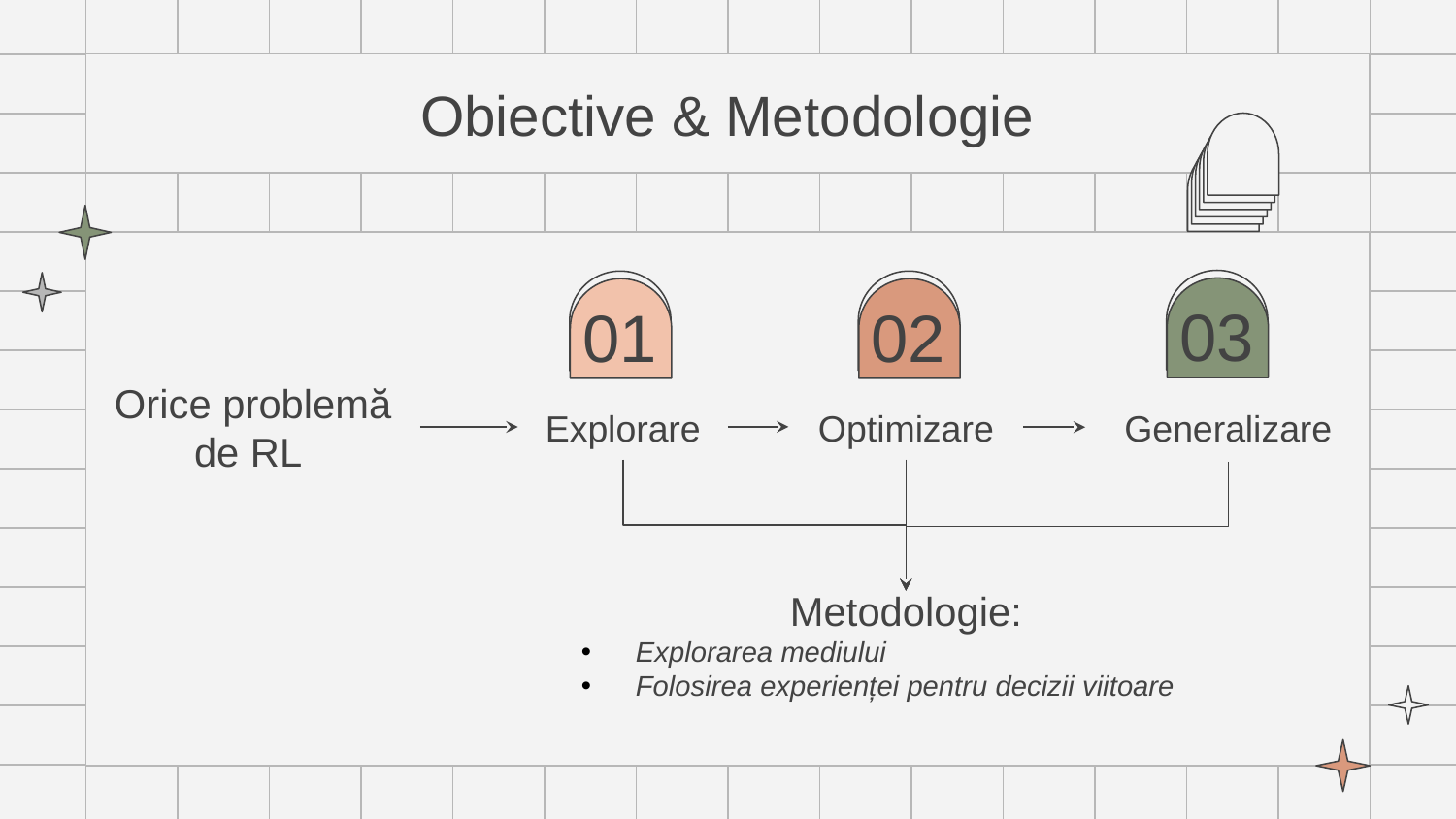

# Obiective & Metodologie

03
01
02
Orice problemă de RL
Generalizare
Optimizare
Explorare
Metodologie:
Explorarea mediului
Folosirea experienței pentru decizii viitoare